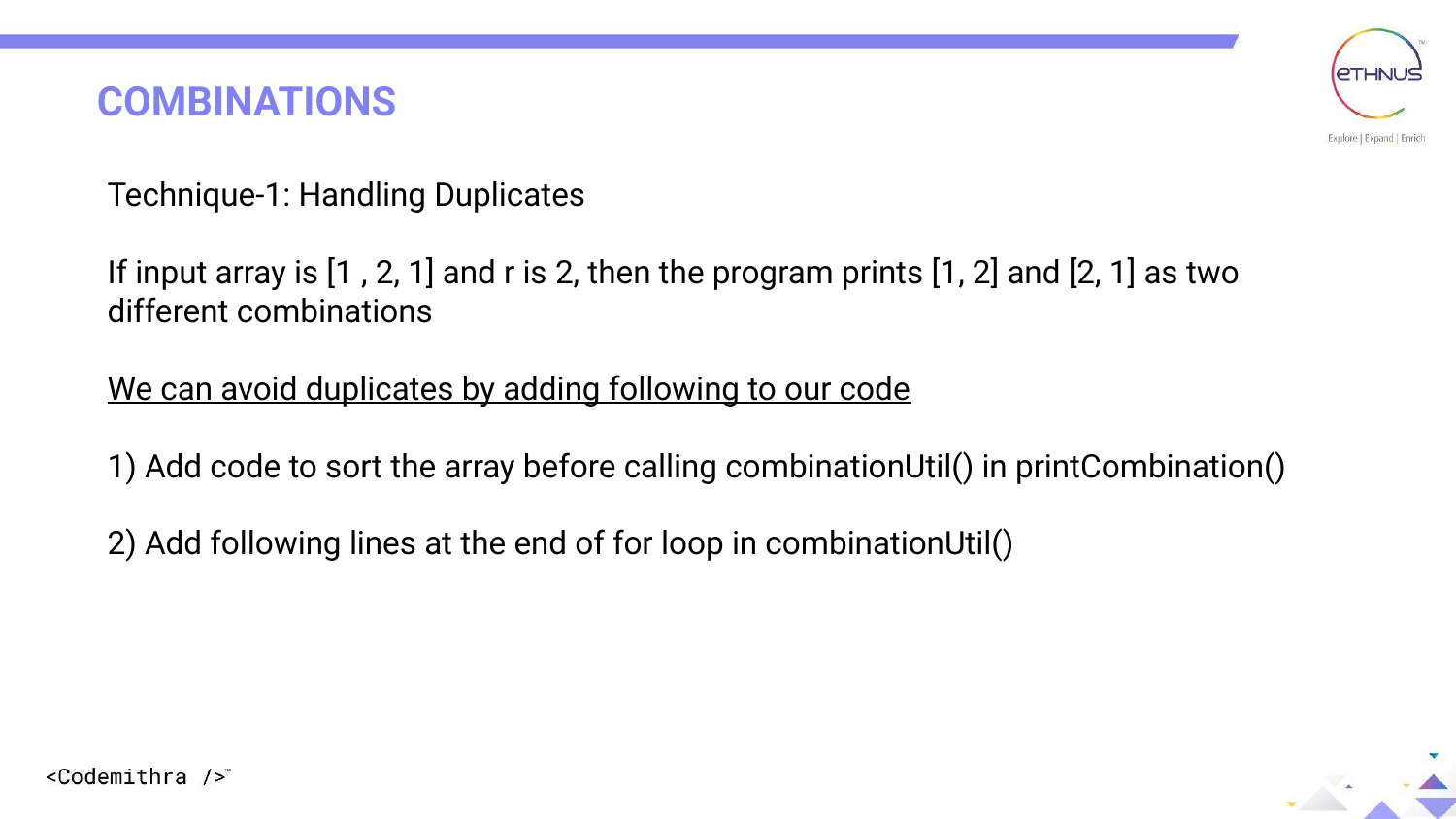

COMBINATIONS
Technique-1: Handling Duplicates

If input array is [1 , 2, 1] and r is 2, then the program prints [1, 2] and [2, 1] as two different combinations

We can avoid duplicates by adding following to our code

1) Add code to sort the array before calling combinationUtil() in printCombination()

2) Add following lines at the end of for loop in combinationUtil()